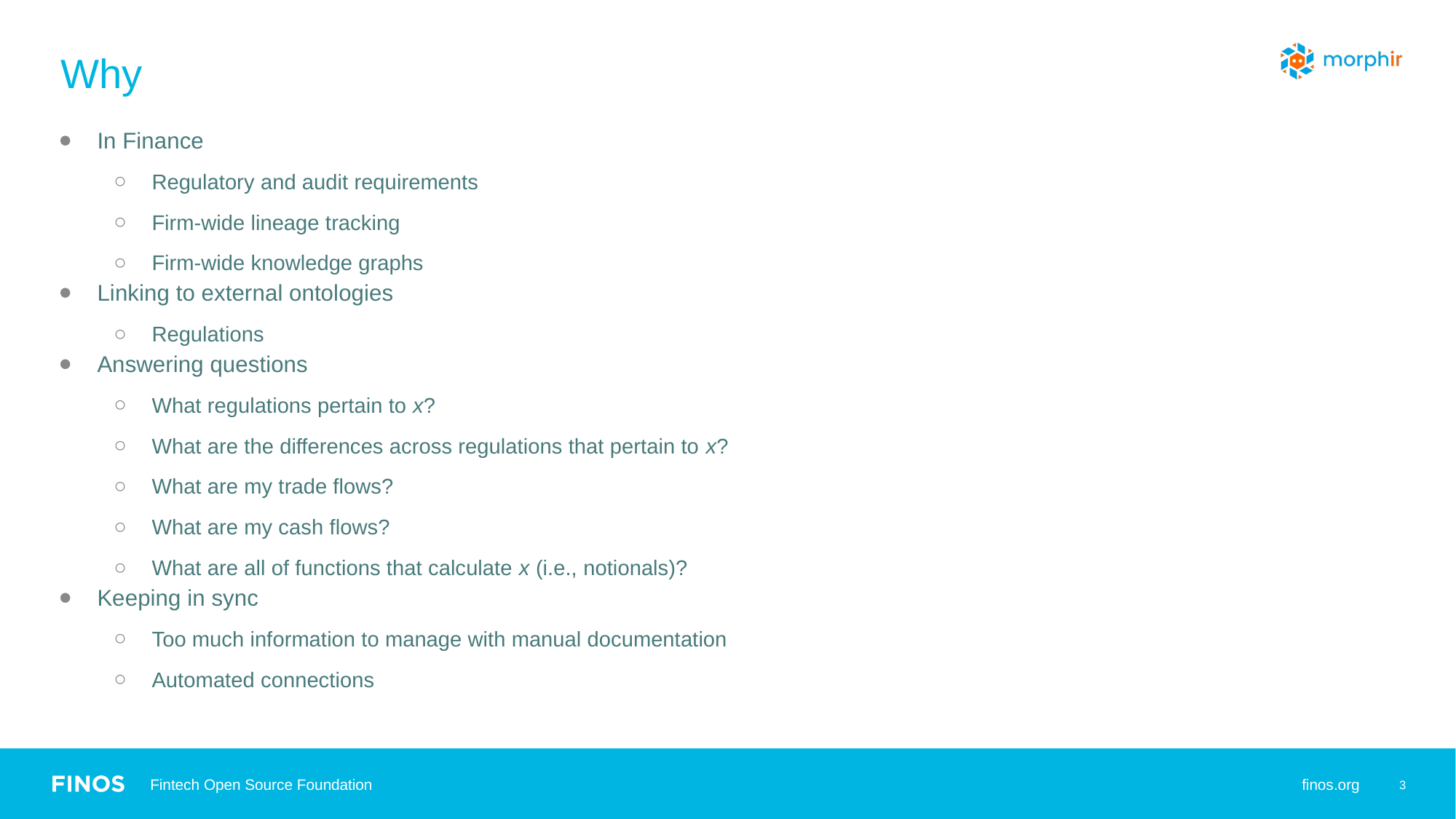

3
# Why
In Finance
Regulatory and audit requirements
Firm-wide lineage tracking
Firm-wide knowledge graphs
Linking to external ontologies
Regulations
Answering questions
What regulations pertain to x?
What are the differences across regulations that pertain to x?
What are my trade flows?
What are my cash flows?
What are all of functions that calculate x (i.e., notionals)?
Keeping in sync
Too much information to manage with manual documentation
Automated connections